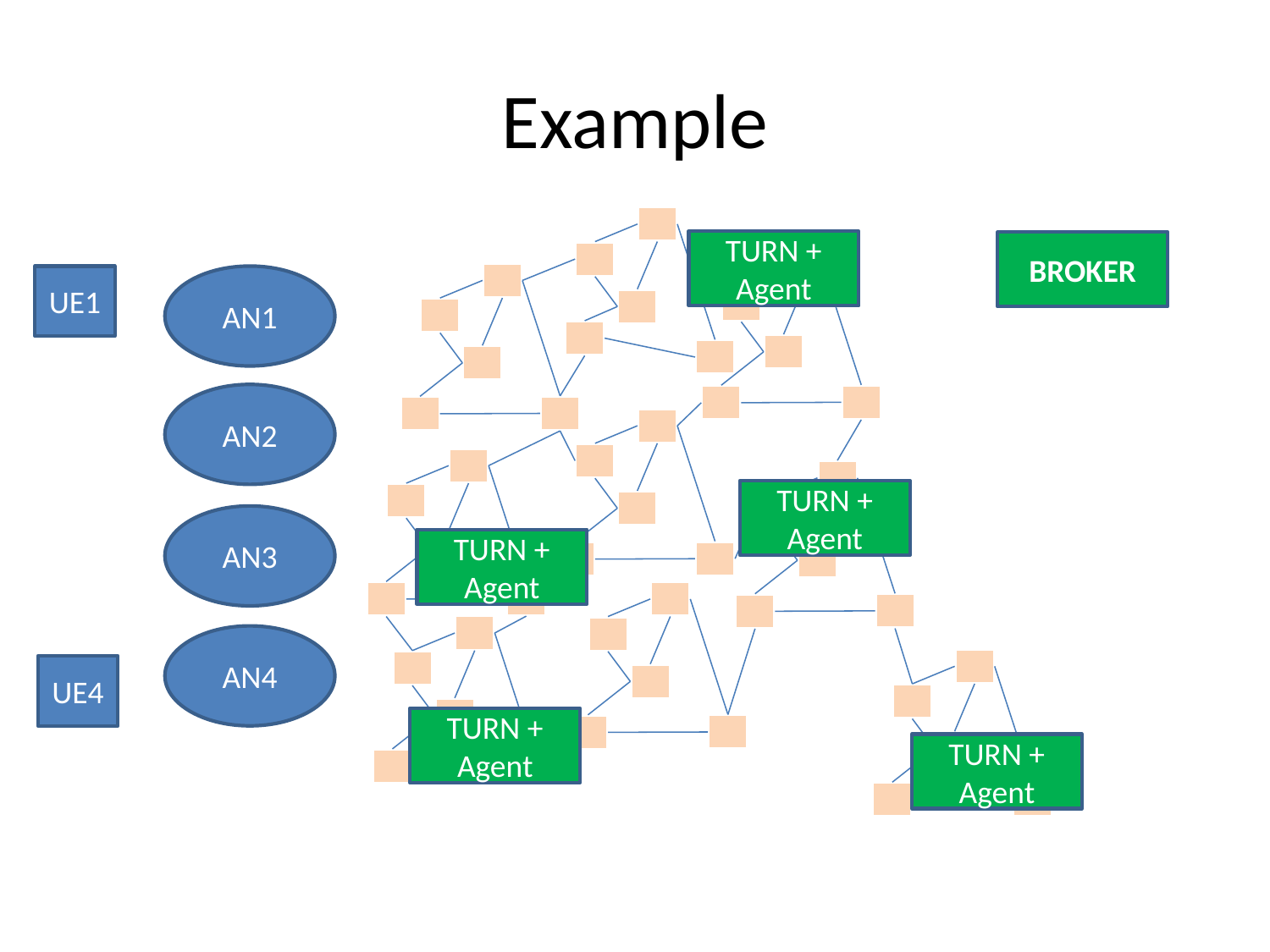

# Example

TURN + Agent
BROKER

UE1
AN1
AN2

TURN + Agent
AN3
TURN + Agent

AN4

UE4
TURN + Agent
TURN + Agent